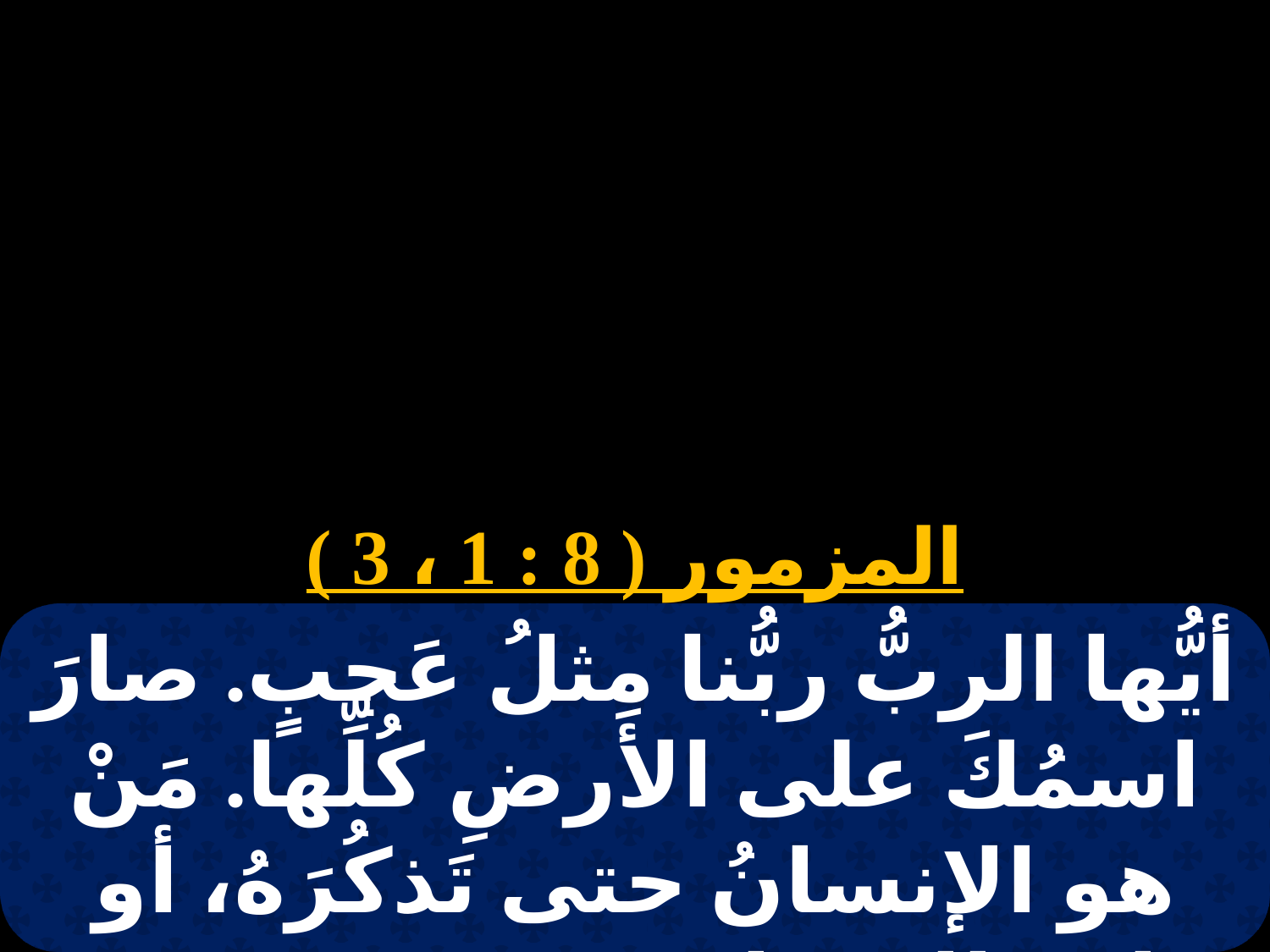

# الاحد الثانى من توت
المزمور ( 8 : 1 ، 3 )
أيُّها الربُّ ربُّنا مِثلُ عَجبٍ. صارَ اسمُكَ على الأرضِ كُلِّها. مَنْ هو الإنسانُ حتى تَذكُرَهُ، أو ابنُ الإنسانِ حتى تَفتقِدَهُ.